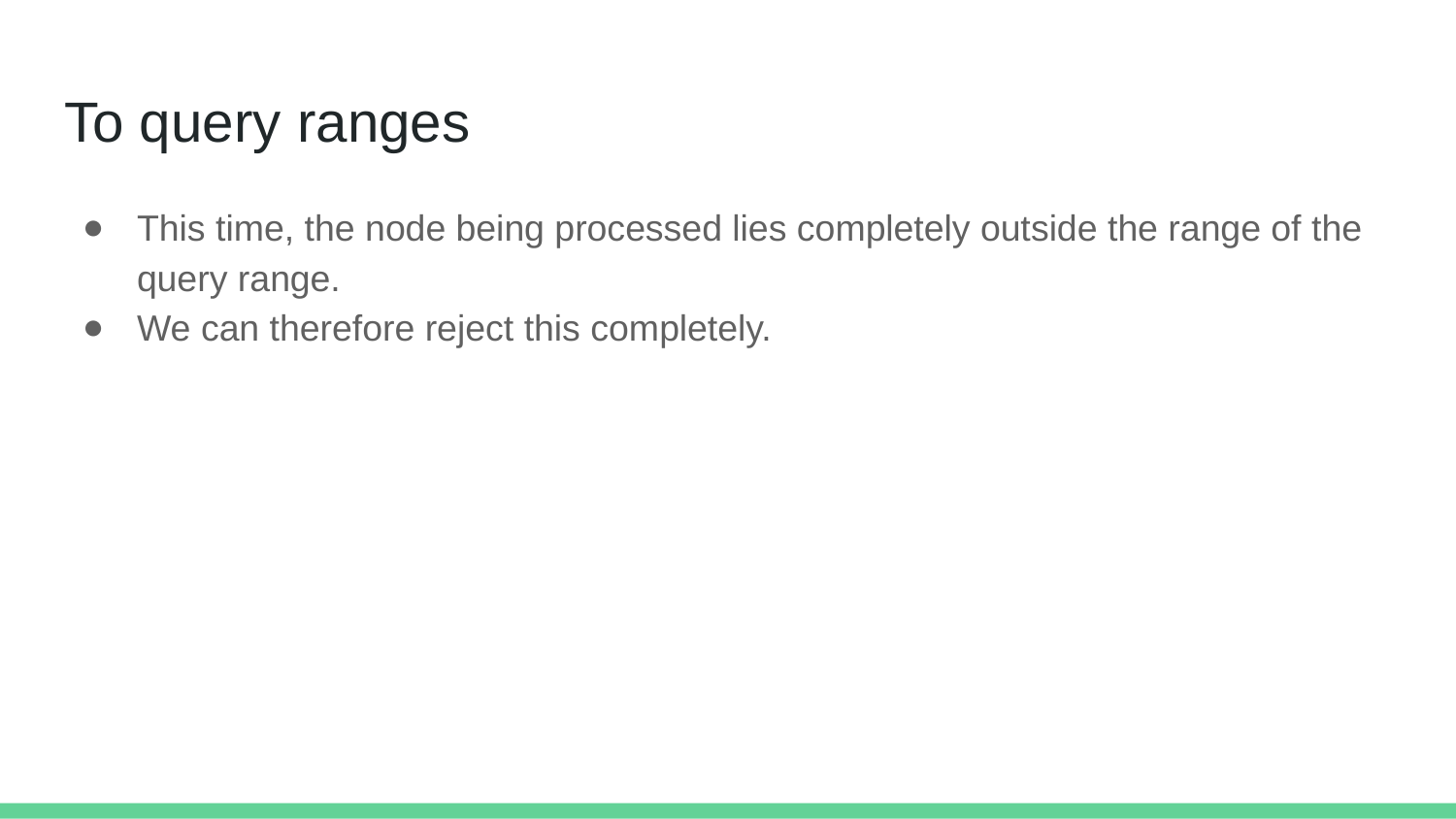

# To query ranges
This time, the node being processed lies completely outside the range of the query range.
We can therefore reject this completely.